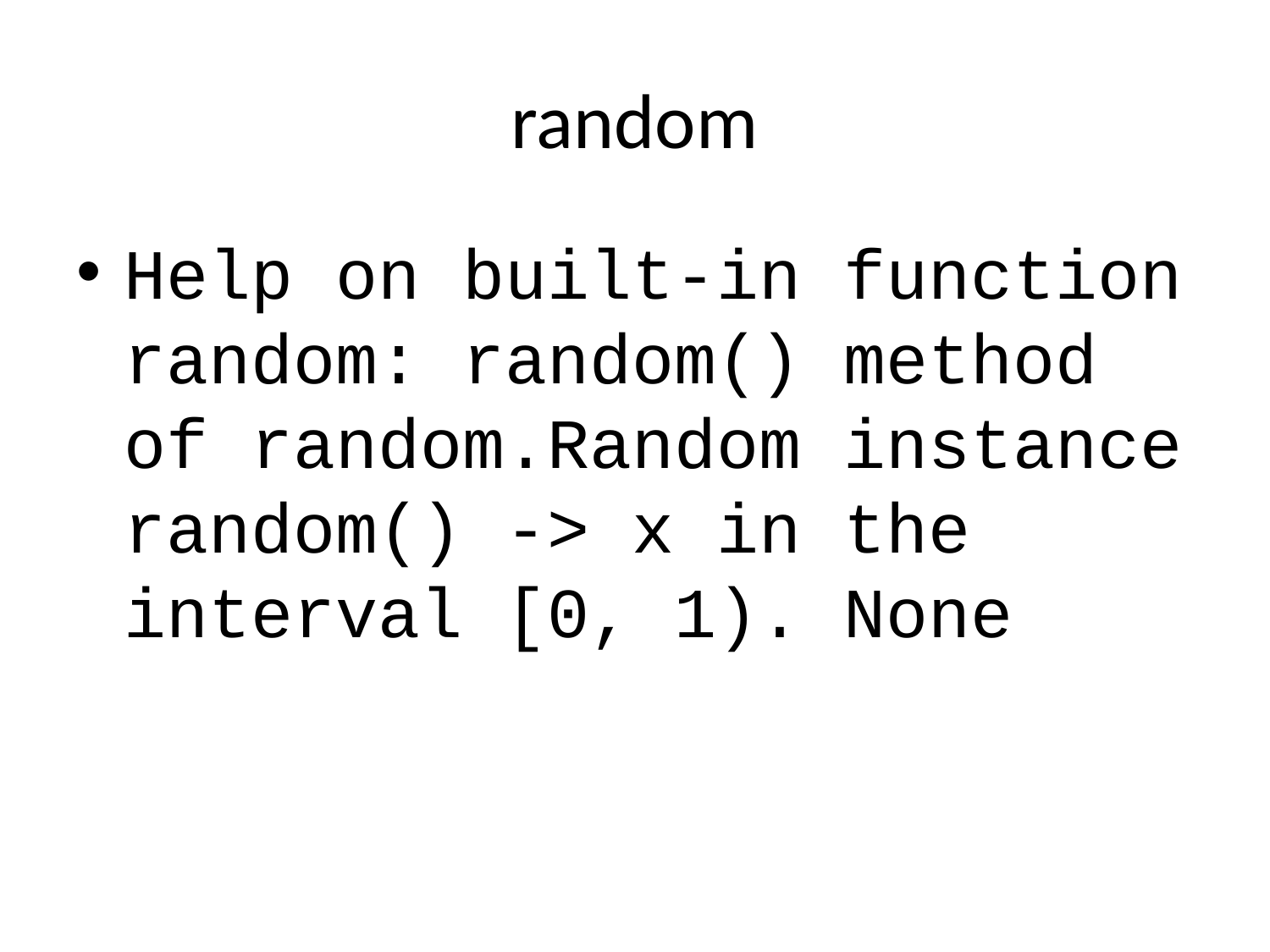

# random
Help on built-in function random: random() method of random.Random instance random() -> x in the interval [0, 1). None